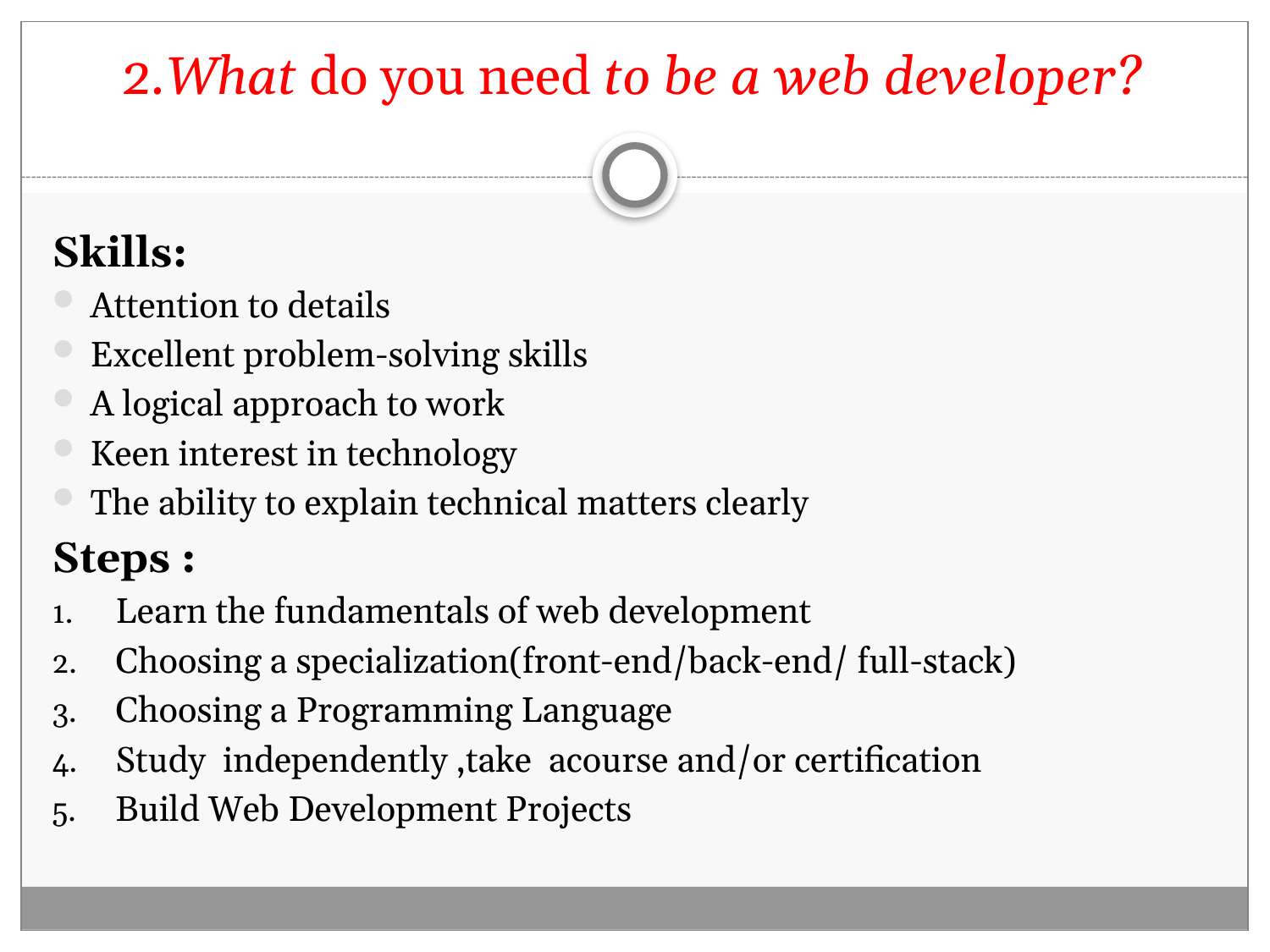

# 2.What do you need to be a web developer?
Skills:
Attention to details
Excellent problem-solving skills
A logical approach to work
Keen interest in technology
The ability to explain technical matters clearly
Steps :
Learn the fundamentals of web development
Choosing a specialization(front-end/back-end/ full-stack)
Choosing a Programming Language
Study  independently ,take  acourse and/or certification
Build Web Development Projects